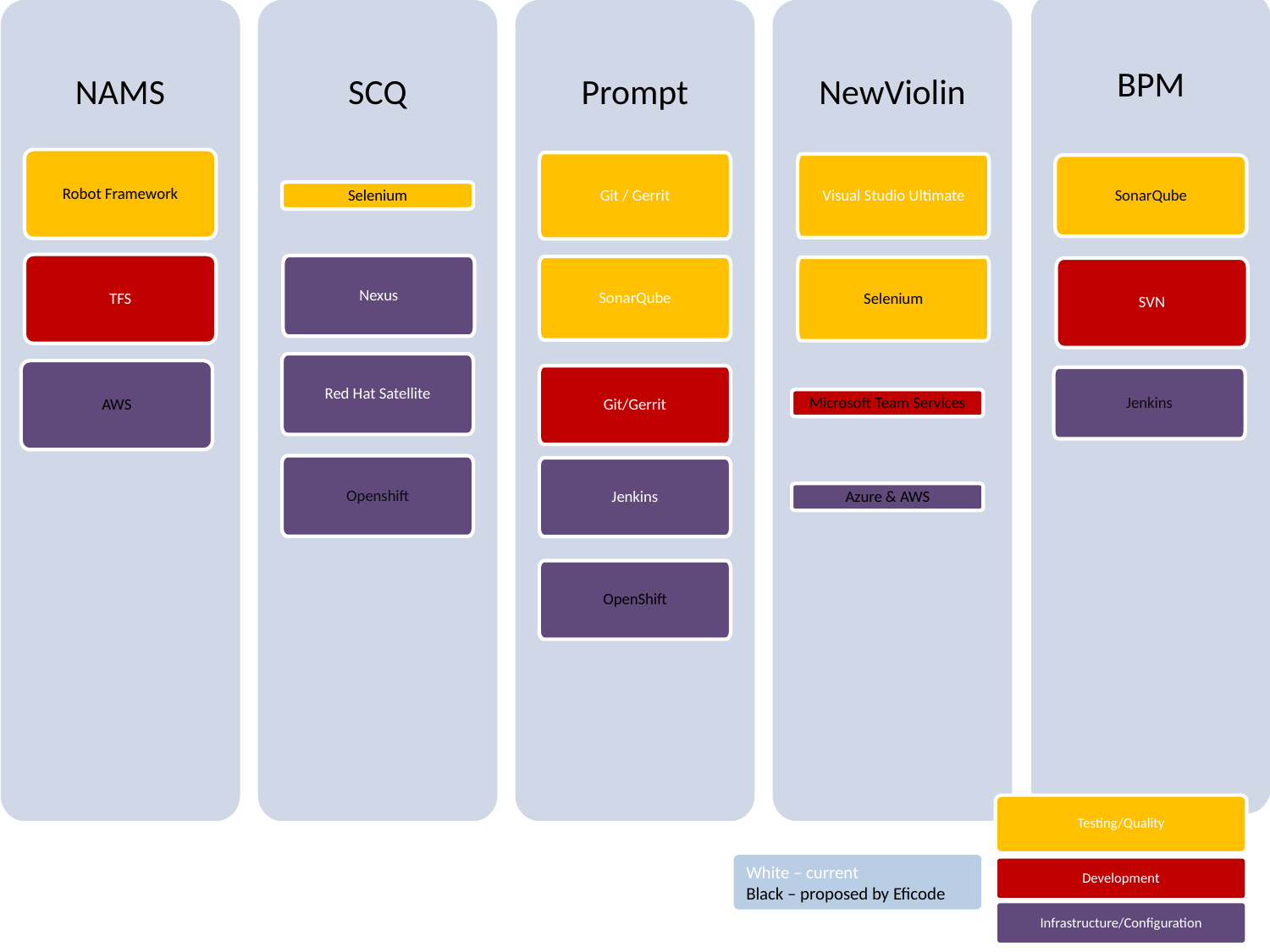

NAMS
SCQ
Prompt
NewViolin
BPM
Robot Framework
Selenium
Git / Gerrit
Visual Studio Ultimate
SonarQube
TFS
Nexus
SonarQube
Selenium
SVN
Red Hat Satellite
AWS
Git/Gerrit
Jenkins
Microsoft Team Services
Openshift
Jenkins
Azure & AWS
OpenShift
Testing/Quality

White – current
Black – proposed by Eficode

Development

Infrastructure/Configuration